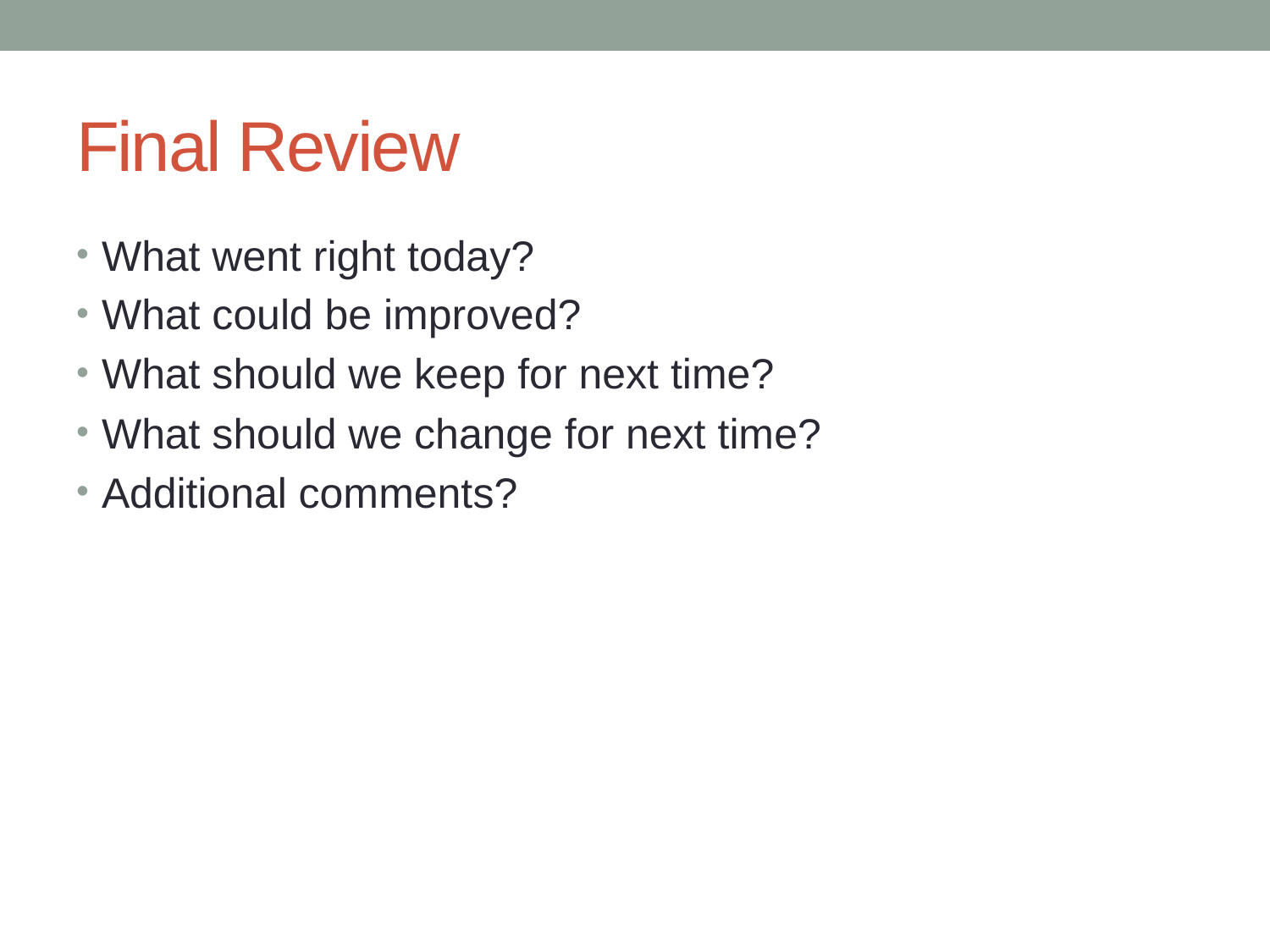

# Final Review
What went right today?
What could be improved?
What should we keep for next time?
What should we change for next time?
Additional comments?